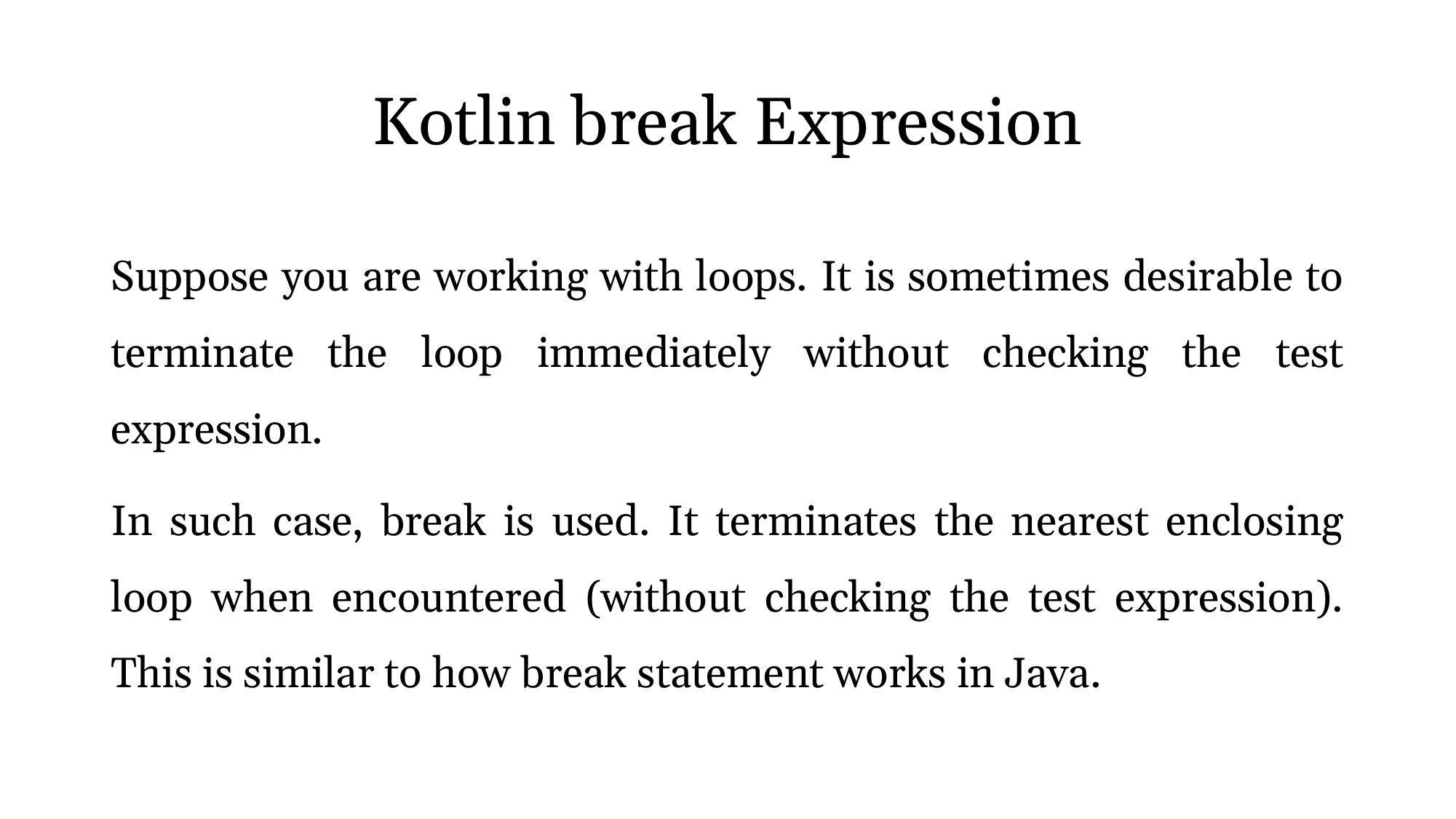

# Kotlin break Expression
Suppose you are working with loops. It is sometimes desirable to terminate the loop immediately without checking the test expression.
In such case, break is used. It terminates the nearest enclosing loop when encountered (without checking the test expression). This is similar to how break statement works in Java.